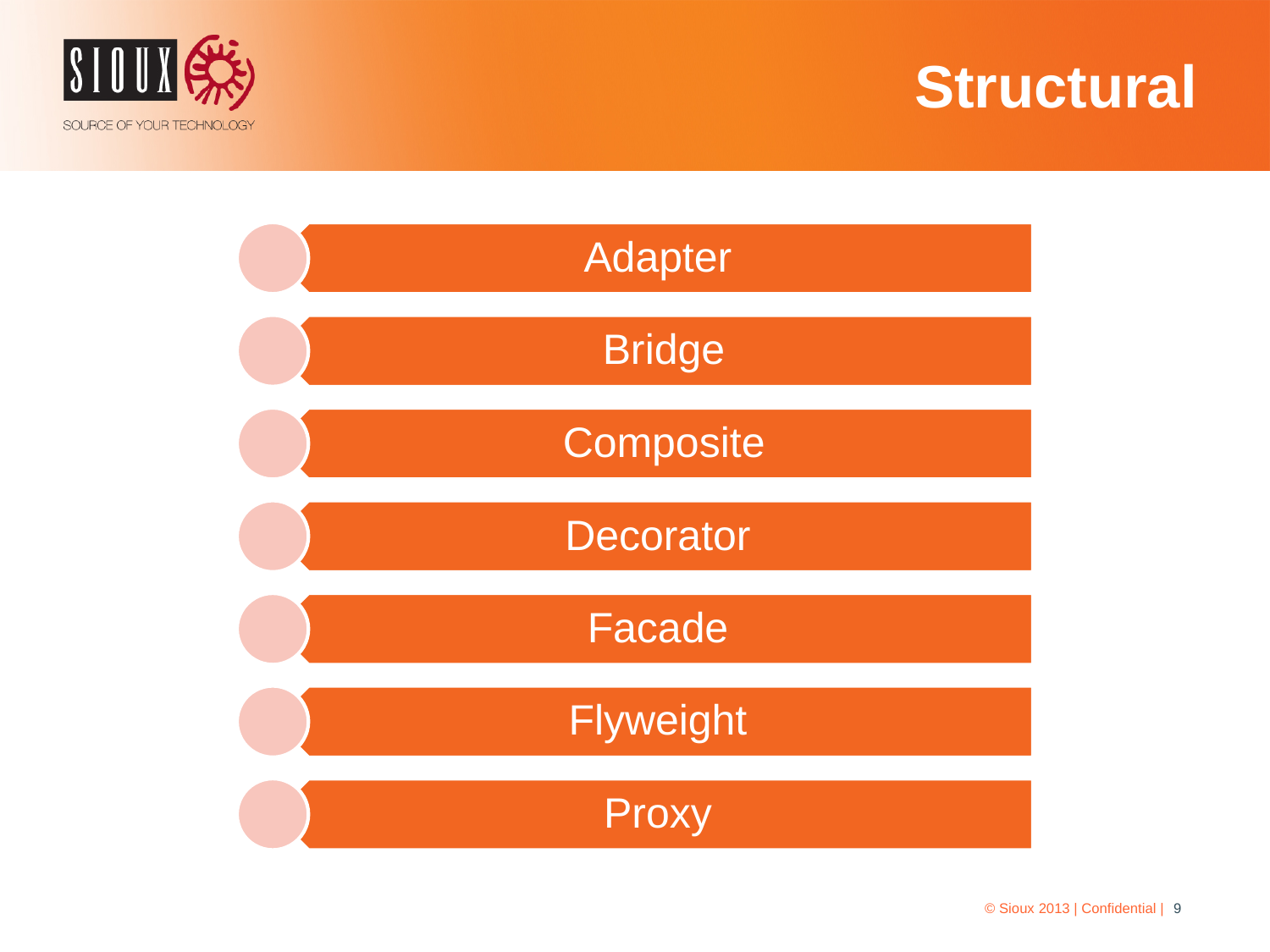

# Structural
Adapter
 Bridge
 Composite
Decorator
Facade
Flyweight
Proxy
© Sioux 2013 | Confidential |
9